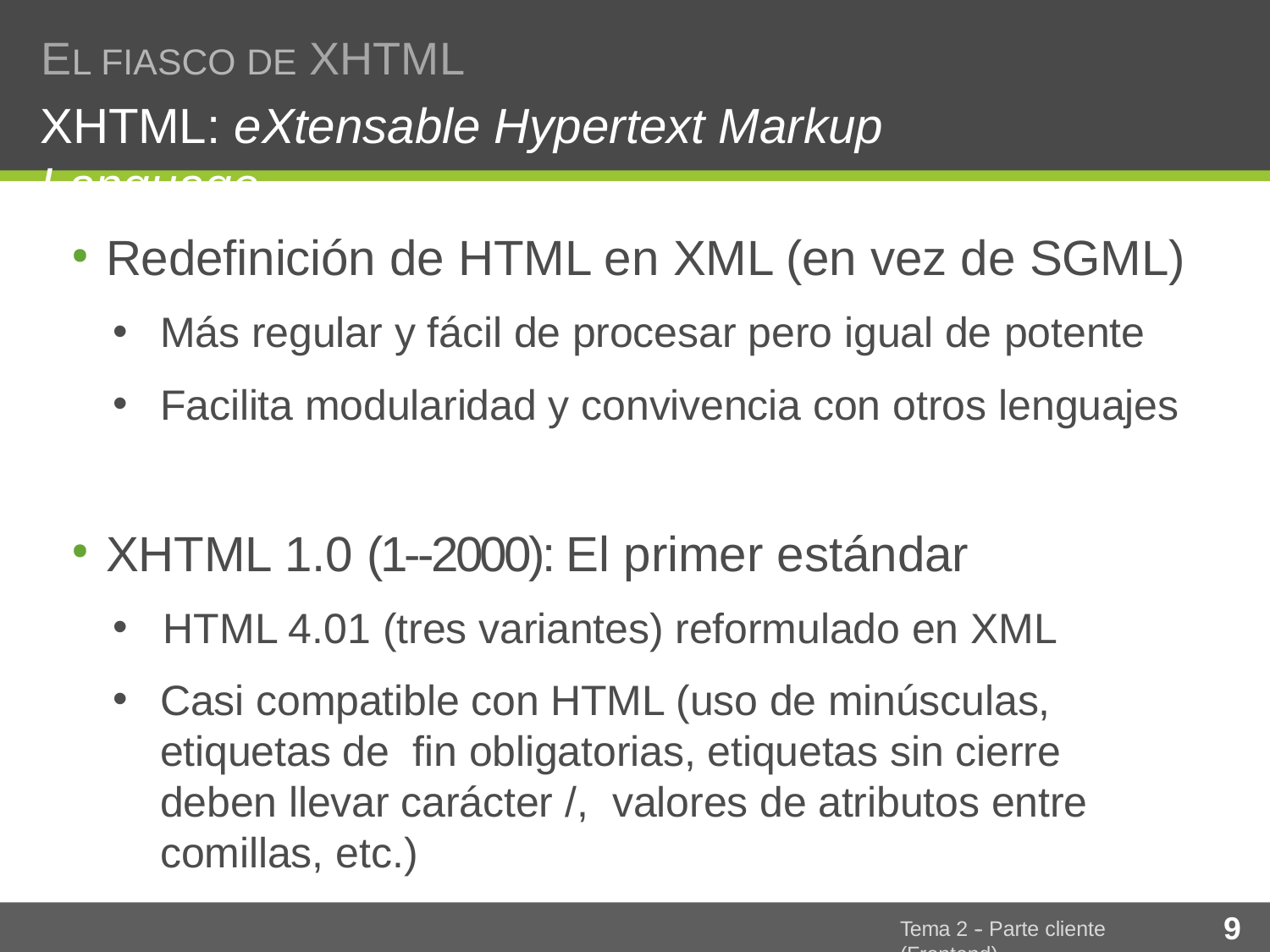

# EL FIASCO DE XHTML
XHTML: eXtensable Hypertext Markup Language
Redeﬁnición de HTML en XML (en vez de SGML)
Más regular y fácil de procesar pero igual de potente
Facilita modularidad y convivencia con otros lenguajes

XHTML 1.0 (1-­‐2000): El primer estándar
 HTML 4.01 (tres variantes) reformulado en XML
Casi compatible con HTML (uso de minúsculas, etiquetas de  ﬁn obligatorias, etiquetas sin cierre deben llevar carácter /,  valores de atributos entre comillas, etc.)
9
Tema 2 -­‐ Parte cliente (Frontend)